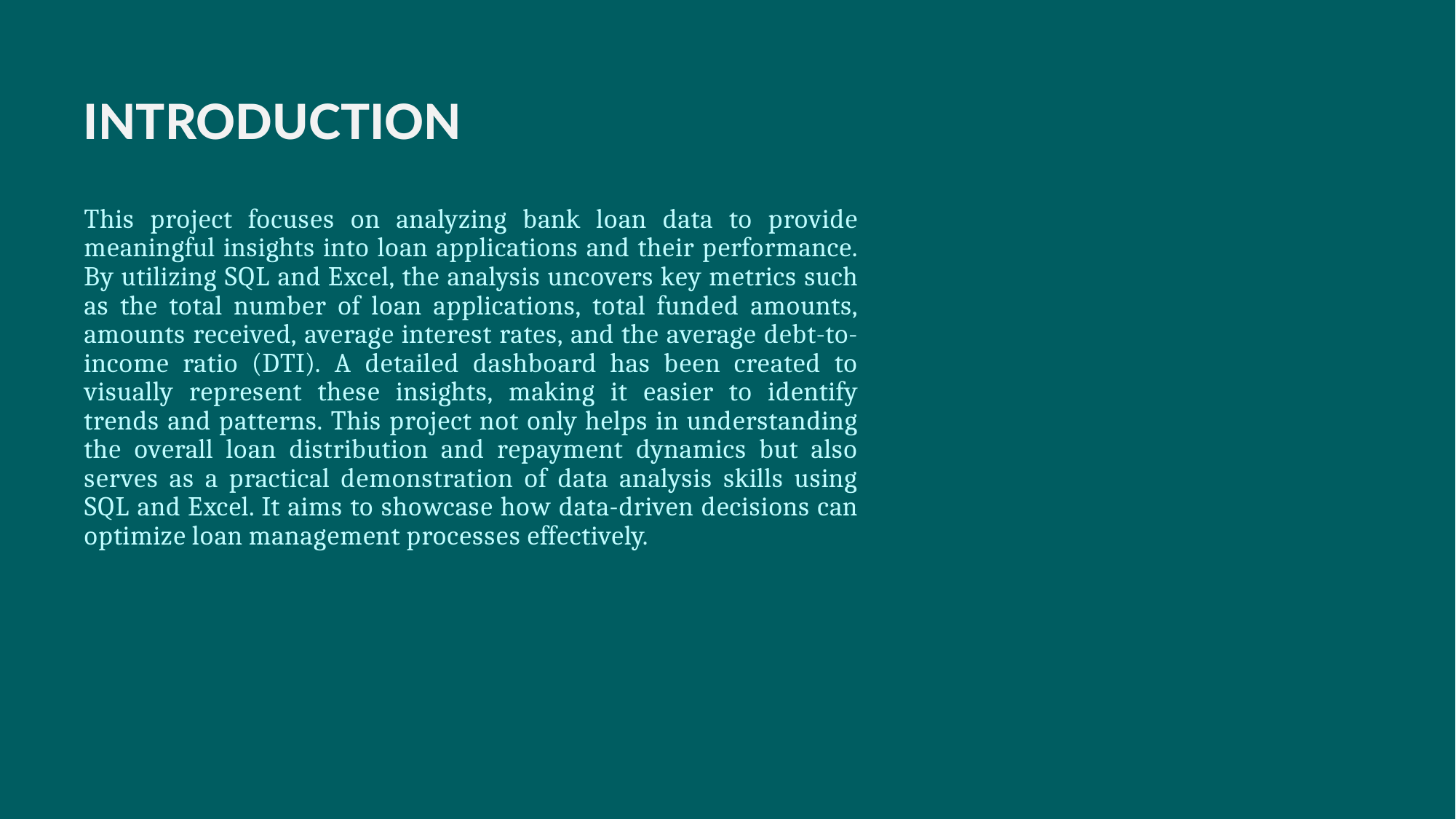

# INTRODUCTION
This project focuses on analyzing bank loan data to provide meaningful insights into loan applications and their performance. By utilizing SQL and Excel, the analysis uncovers key metrics such as the total number of loan applications, total funded amounts, amounts received, average interest rates, and the average debt-to-income ratio (DTI). A detailed dashboard has been created to visually represent these insights, making it easier to identify trends and patterns. This project not only helps in understanding the overall loan distribution and repayment dynamics but also serves as a practical demonstration of data analysis skills using SQL and Excel. It aims to showcase how data-driven decisions can optimize loan management processes effectively.